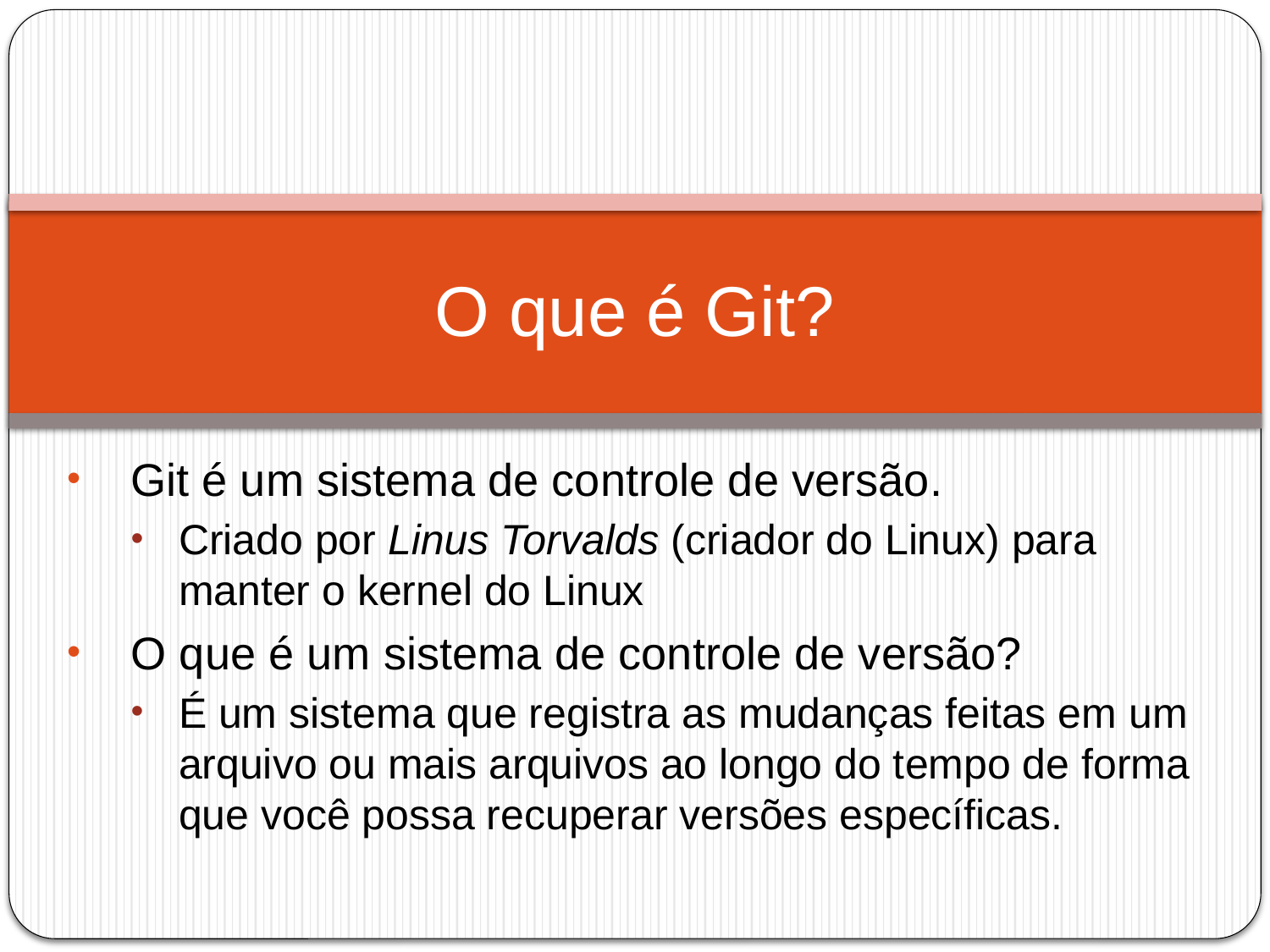

# O que é Git?
Git é um sistema de controle de versão.
Criado por Linus Torvalds (criador do Linux) para manter o kernel do Linux
O que é um sistema de controle de versão?
É um sistema que registra as mudanças feitas em um arquivo ou mais arquivos ao longo do tempo de forma que você possa recuperar versões específicas.